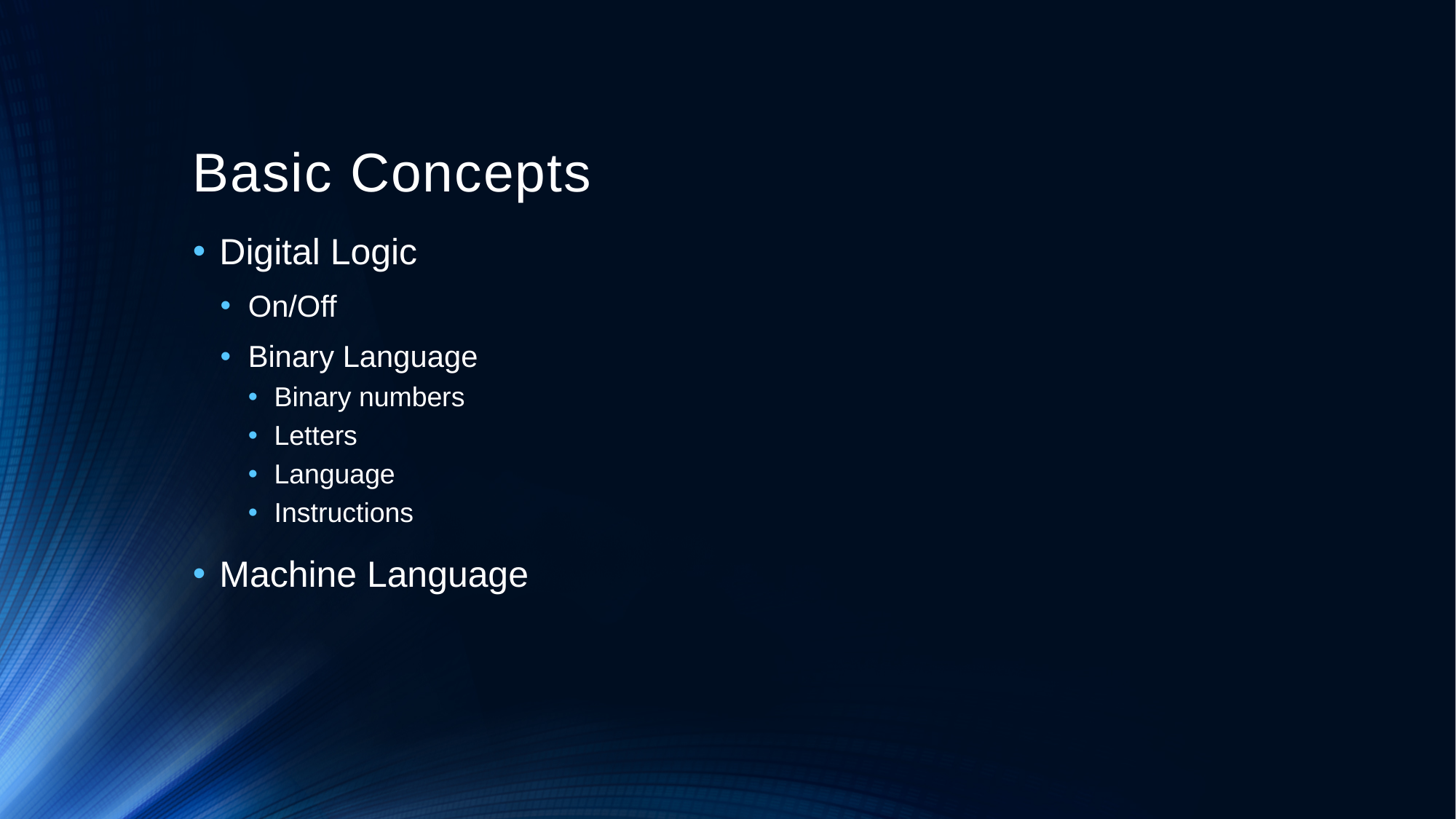

# Basic Concepts
Digital Logic
On/Off
Binary Language
Binary numbers
Letters
Language
Instructions
Machine Language